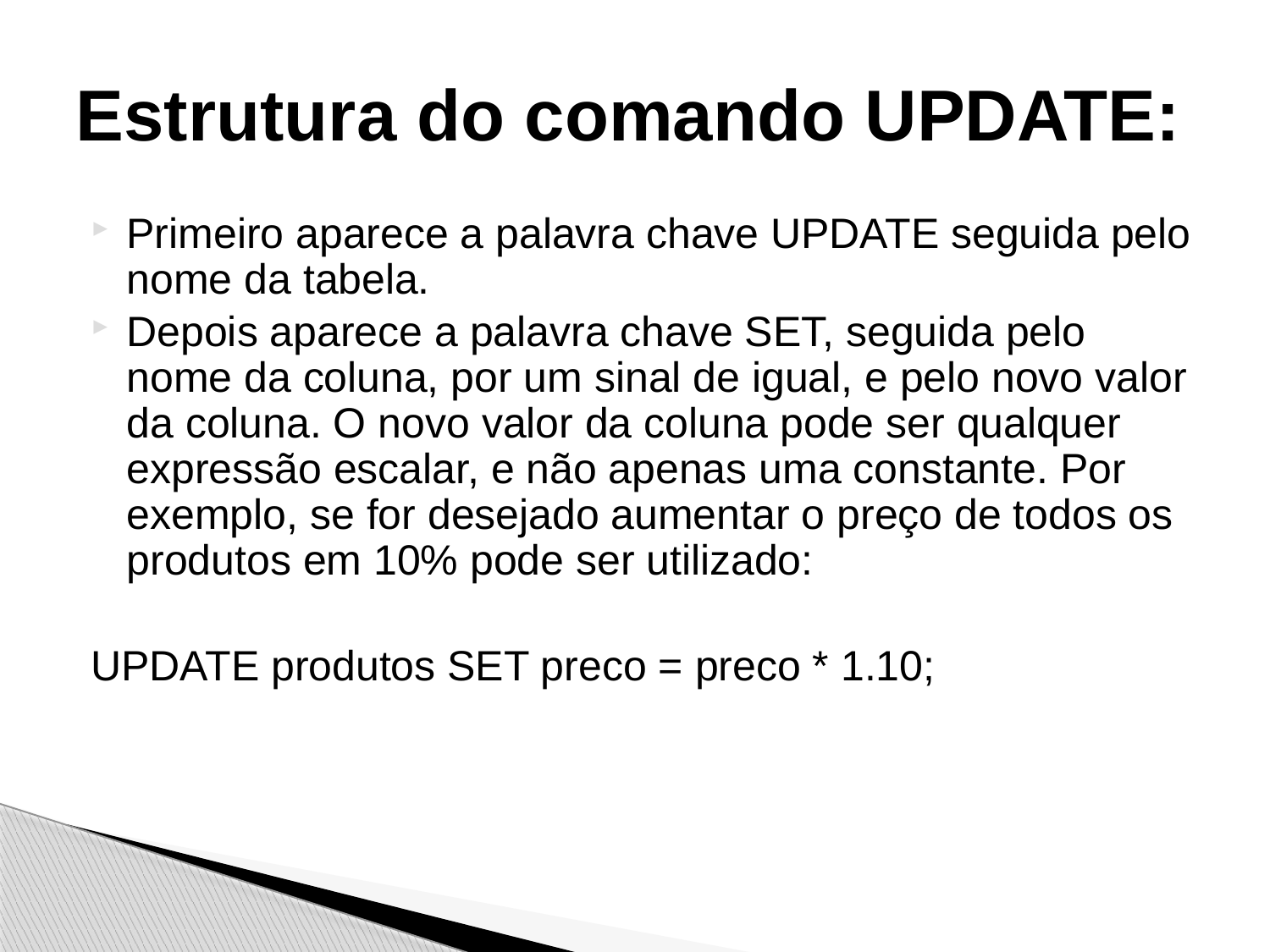

# Estrutura do comando UPDATE:
Primeiro aparece a palavra chave UPDATE seguida pelo nome da tabela.
Depois aparece a palavra chave SET, seguida pelo nome da coluna, por um sinal de igual, e pelo novo valor da coluna. O novo valor da coluna pode ser qualquer expressão escalar, e não apenas uma constante. Por exemplo, se for desejado aumentar o preço de todos os produtos em 10% pode ser utilizado:

UPDATE produtos SET preco = preco * 1.10;